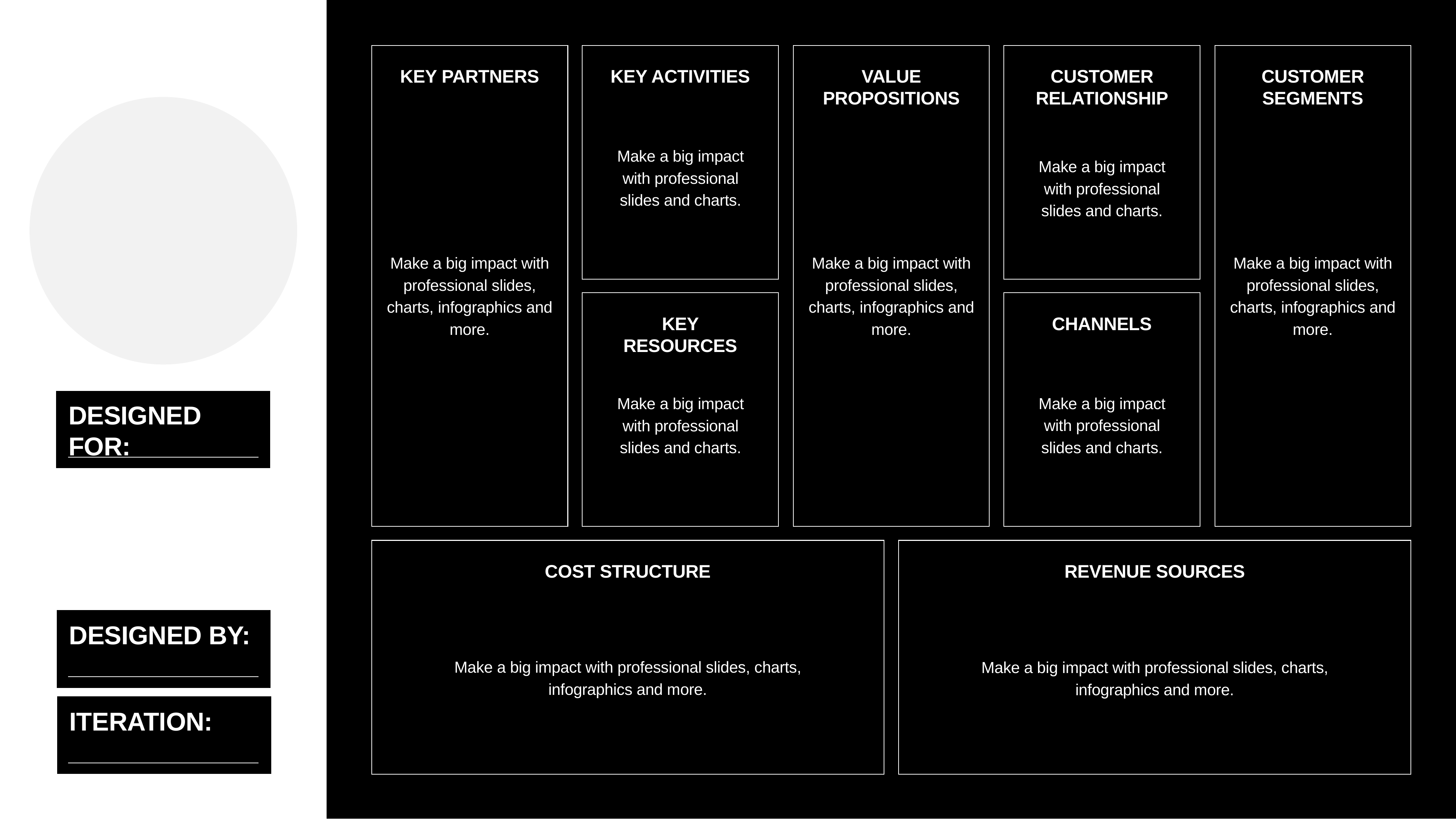

KEY PARTNERS
KEY ACTIVITIES
VALUE PROPOSITIONS
CUSTOMER RELATIONSHIP
CUSTOMER SEGMENTS

Make a big impact with professional slides and charts.
Make a big impact with professional slides and charts.
Make a big impact with professional slides, charts, infographics and more.
Make a big impact with professional slides, charts, infographics and more.
Make a big impact with professional slides, charts, infographics and more.

KEY RESOURCES
CHANNELS
Make a big impact with professional slides and charts.
Make a big impact with professional slides and charts.

DESIGNED FOR:

REVENUE SOURCES
COST STRUCTURE

DESIGNED BY:
Make a big impact with professional slides, charts, infographics and more.
Make a big impact with professional slides, charts, infographics and more.

ITERATION: